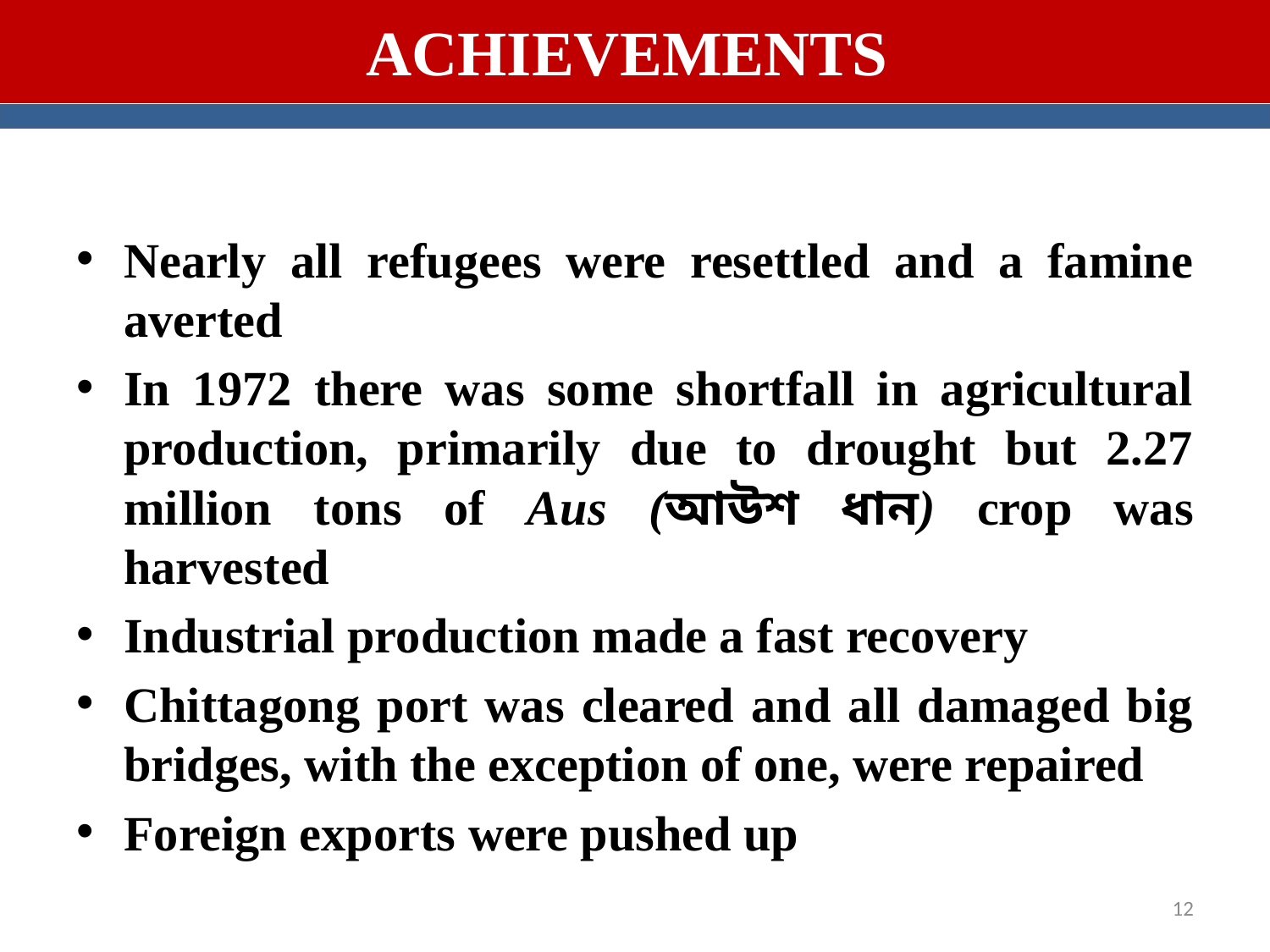

ACHIEVEMENTS

Nearly all refugees were resettled and a famine averted
In 1972 there was some shortfall in agricultural production, primarily due to drought but 2.27 million tons of Aus (আউশ ধান) crop was harvested
Industrial production made a fast recovery
Chittagong port was cleared and all damaged big bridges, with the exception of one, were repaired
Foreign exports were pushed up
12